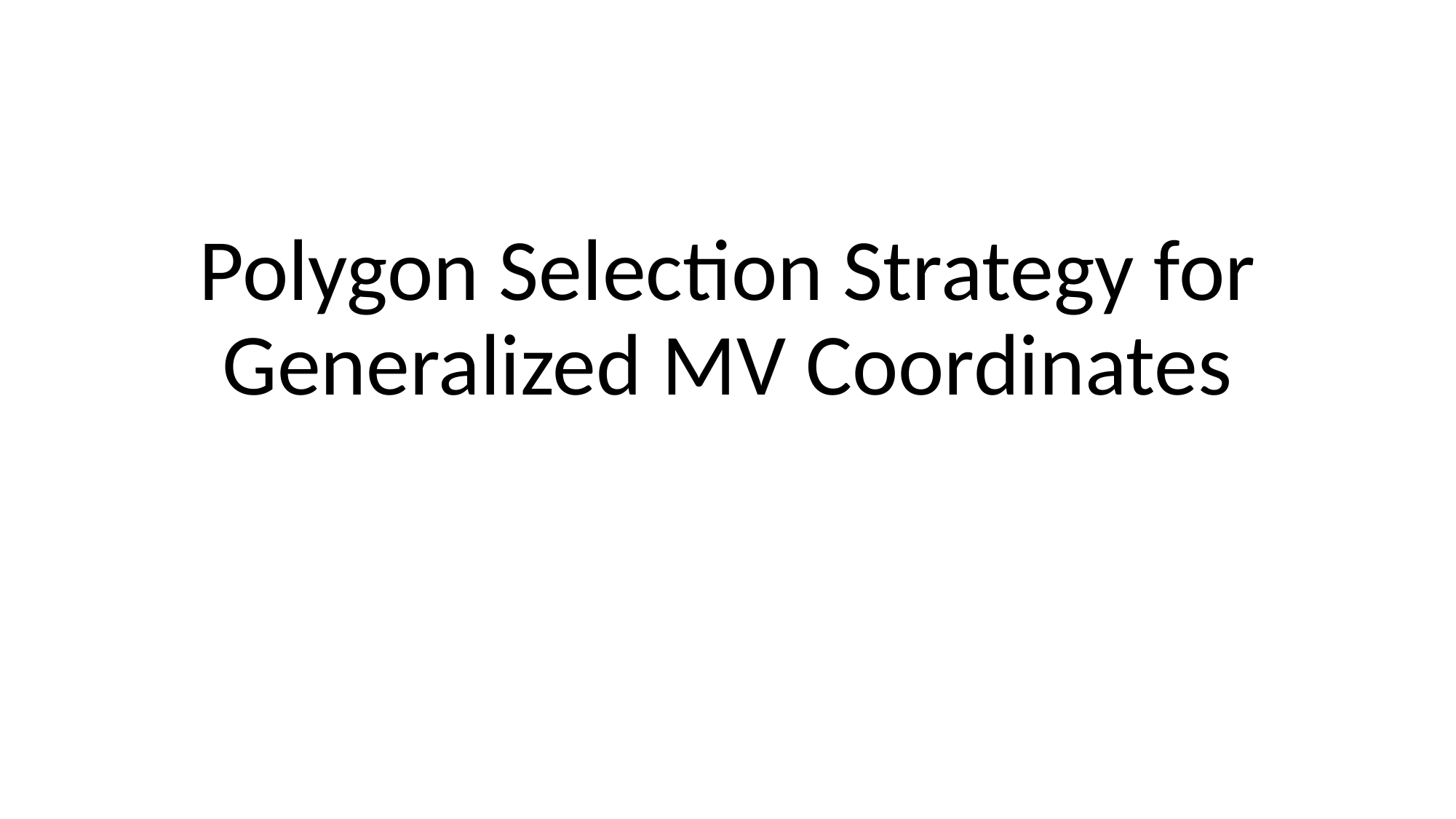

# Polygon Selection Strategy for Generalized MV Coordinates